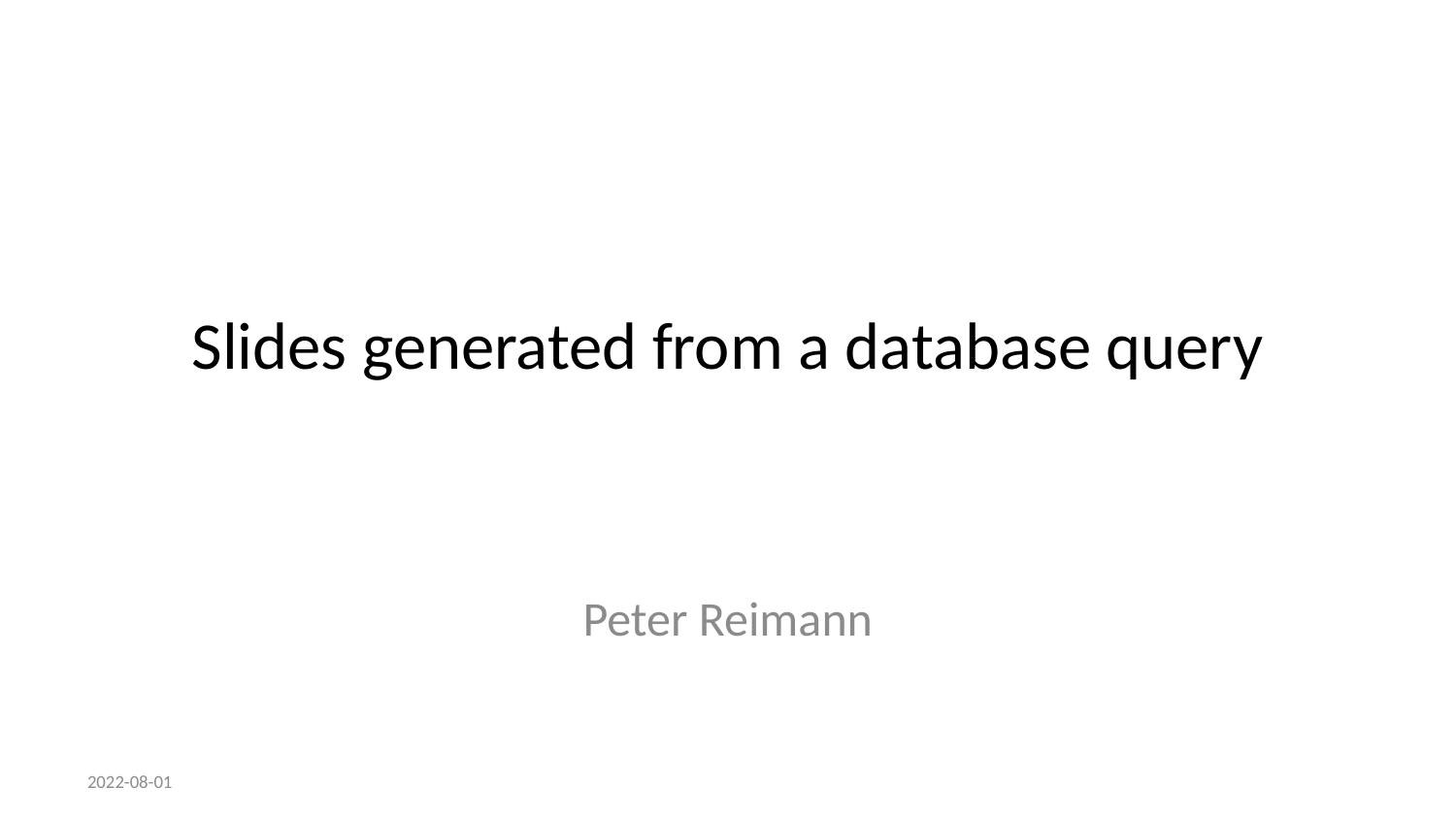

# Slides generated from a database query
Peter Reimann
2022-08-01